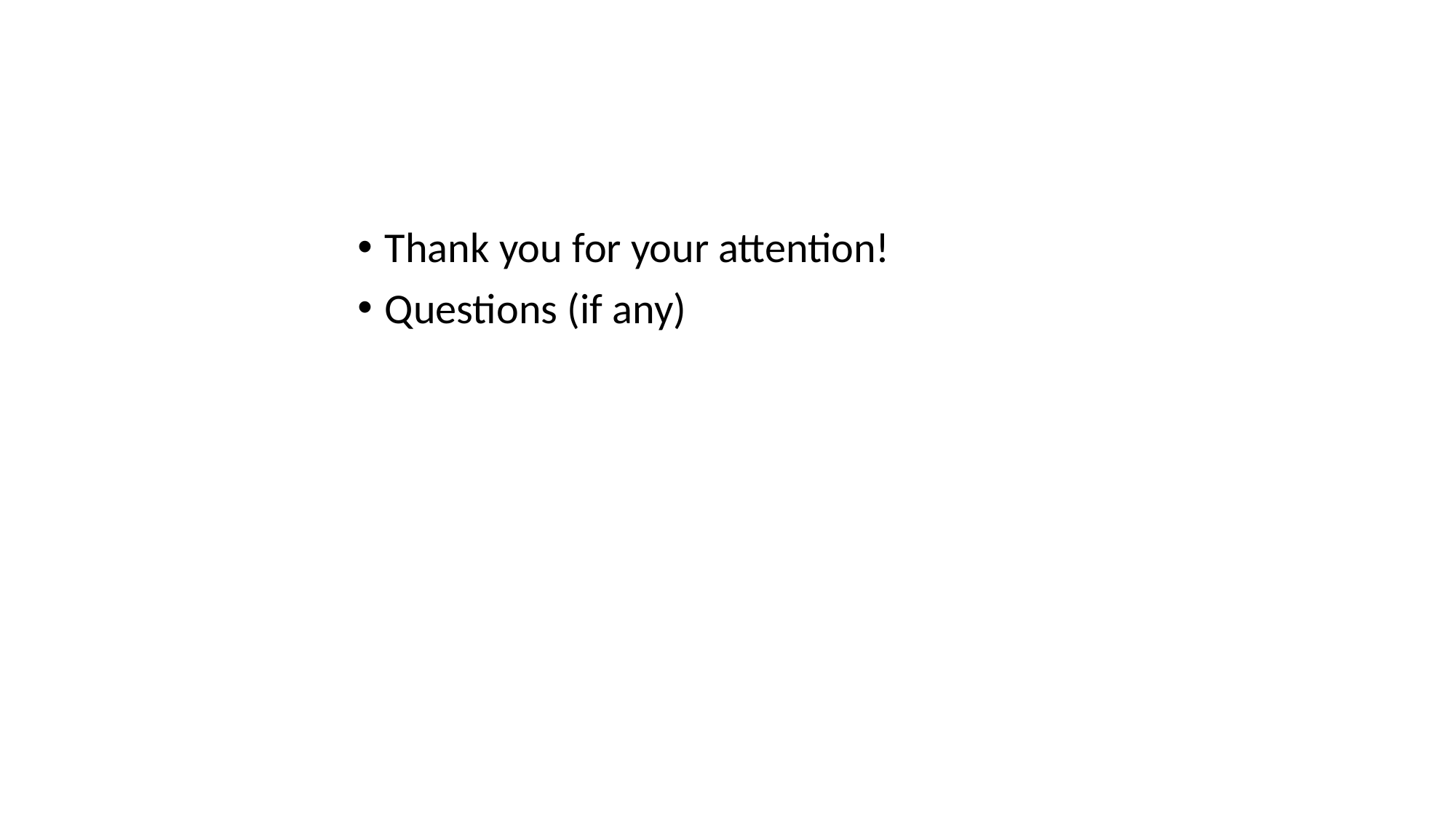

Thank you for your attention!
Questions (if any)